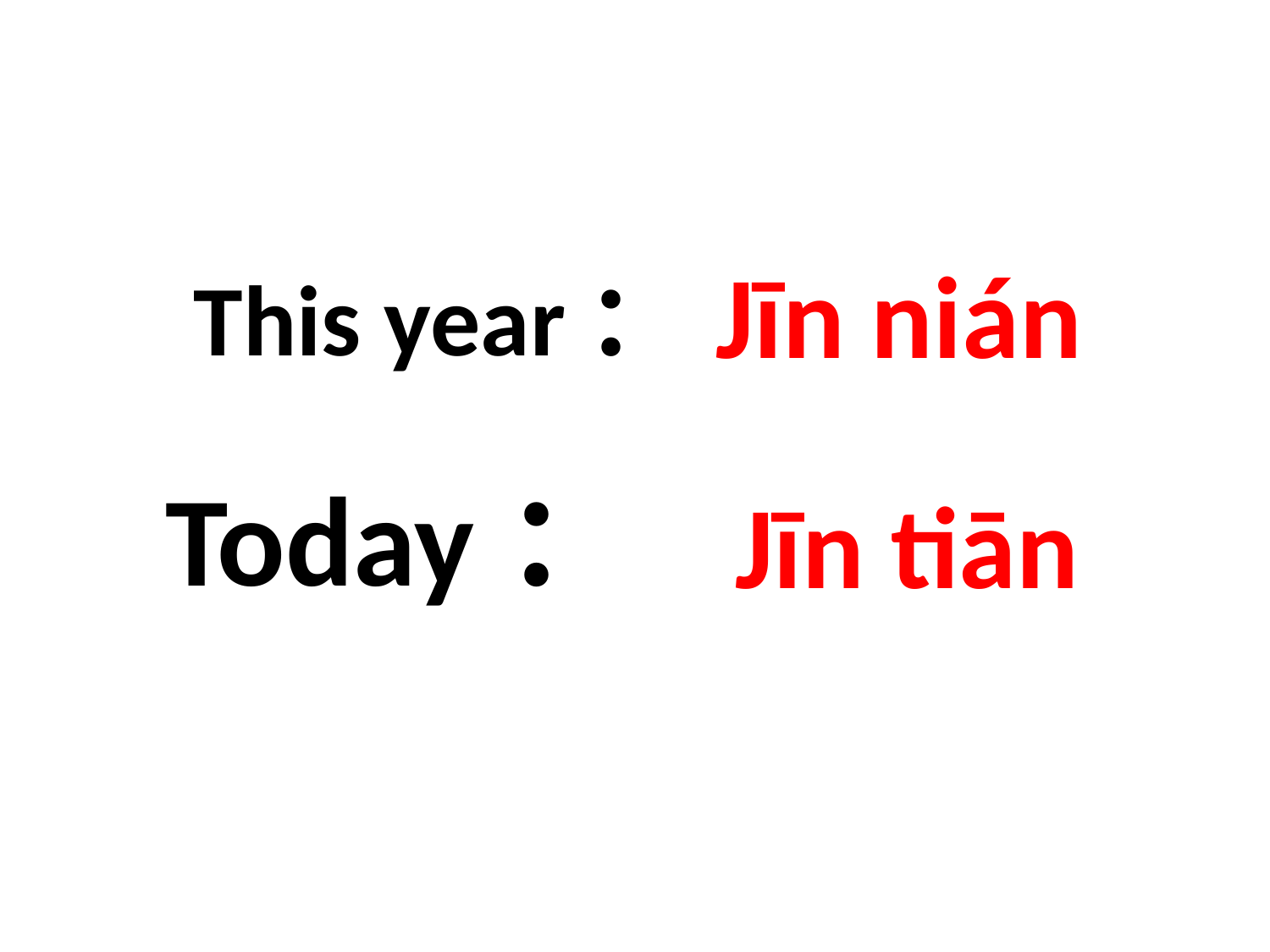

# This year：
  Jīn nián
  Today：
  Jīn tiān